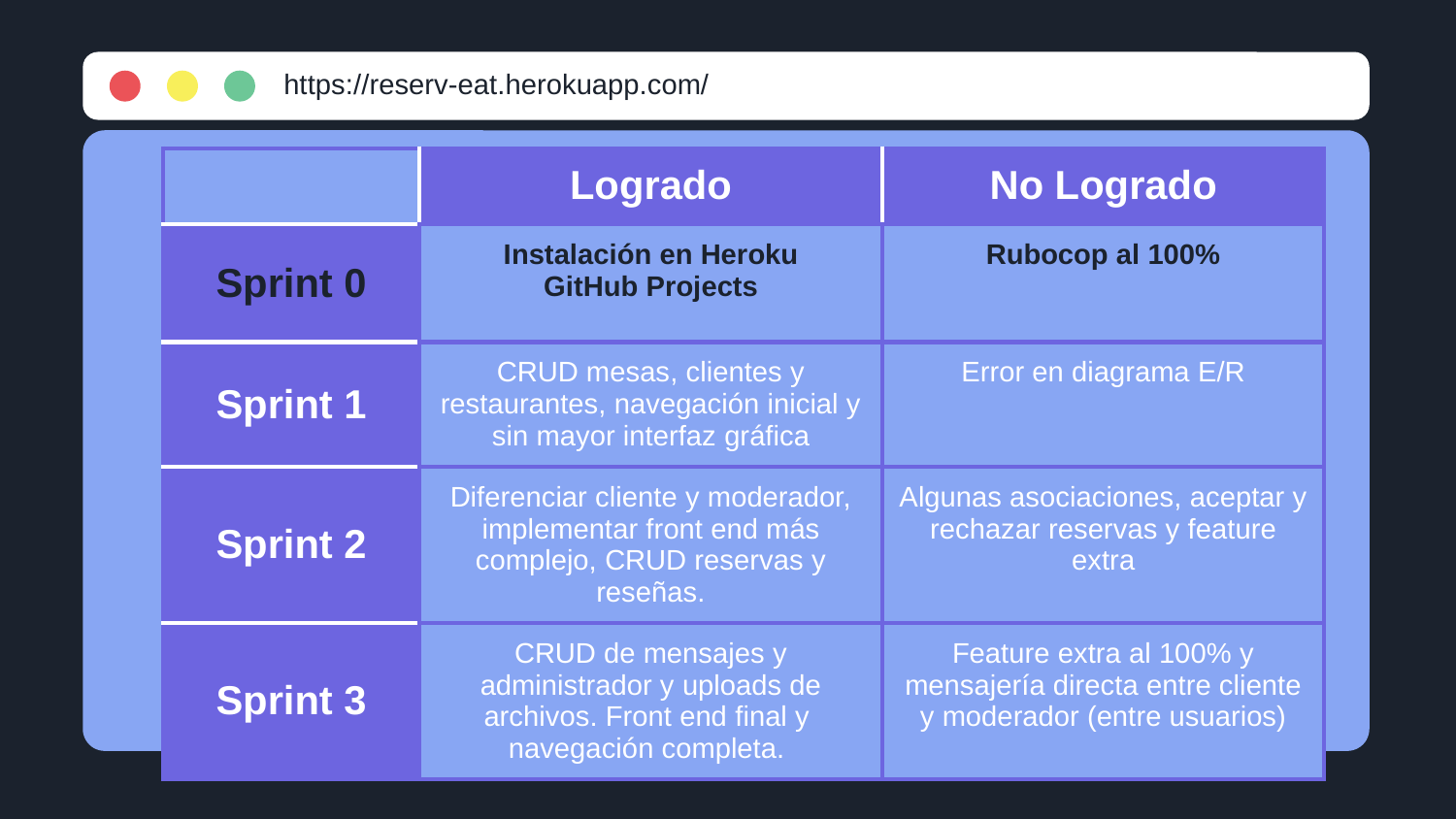

https://reserv-eat.herokuapp.com/
|  | Logrado | No Logrado |
| --- | --- | --- |
| Sprint 0 | Instalación en Heroku GitHub Projects | Rubocop al 100% |
| Sprint 1 | CRUD mesas, clientes y restaurantes, navegación inicial y sin mayor interfaz gráfica | Error en diagrama E/R |
| Sprint 2 | Diferenciar cliente y moderador, implementar front end más complejo, CRUD reservas y reseñas. | Algunas asociaciones, aceptar y rechazar reservas y feature extra |
| Sprint 3 | CRUD de mensajes y administrador y uploads de archivos. Front end final y navegación completa. | Feature extra al 100% y mensajería directa entre cliente y moderador (entre usuarios) |